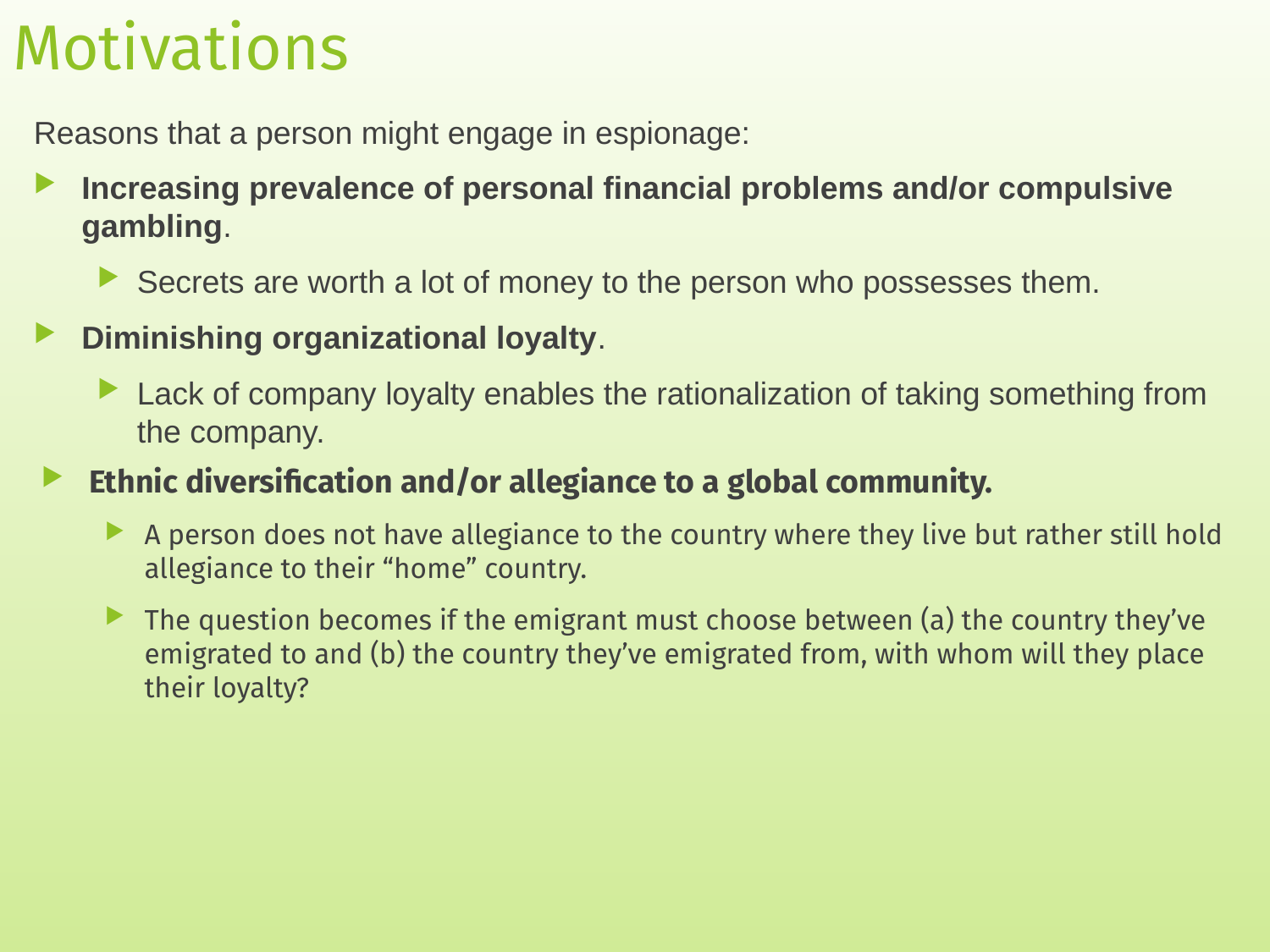

# Motivations
Reasons that a person might engage in espionage:
Increasing prevalence of personal financial problems and/or compulsive gambling.
Secrets are worth a lot of money to the person who possesses them.
Diminishing organizational loyalty.
Lack of company loyalty enables the rationalization of taking something from the company.
Ethnic diversification and/or allegiance to a global community.
A person does not have allegiance to the country where they live but rather still hold allegiance to their “home” country.
The question becomes if the emigrant must choose between (a) the country they’ve emigrated to and (b) the country they’ve emigrated from, with whom will they place their loyalty?

7